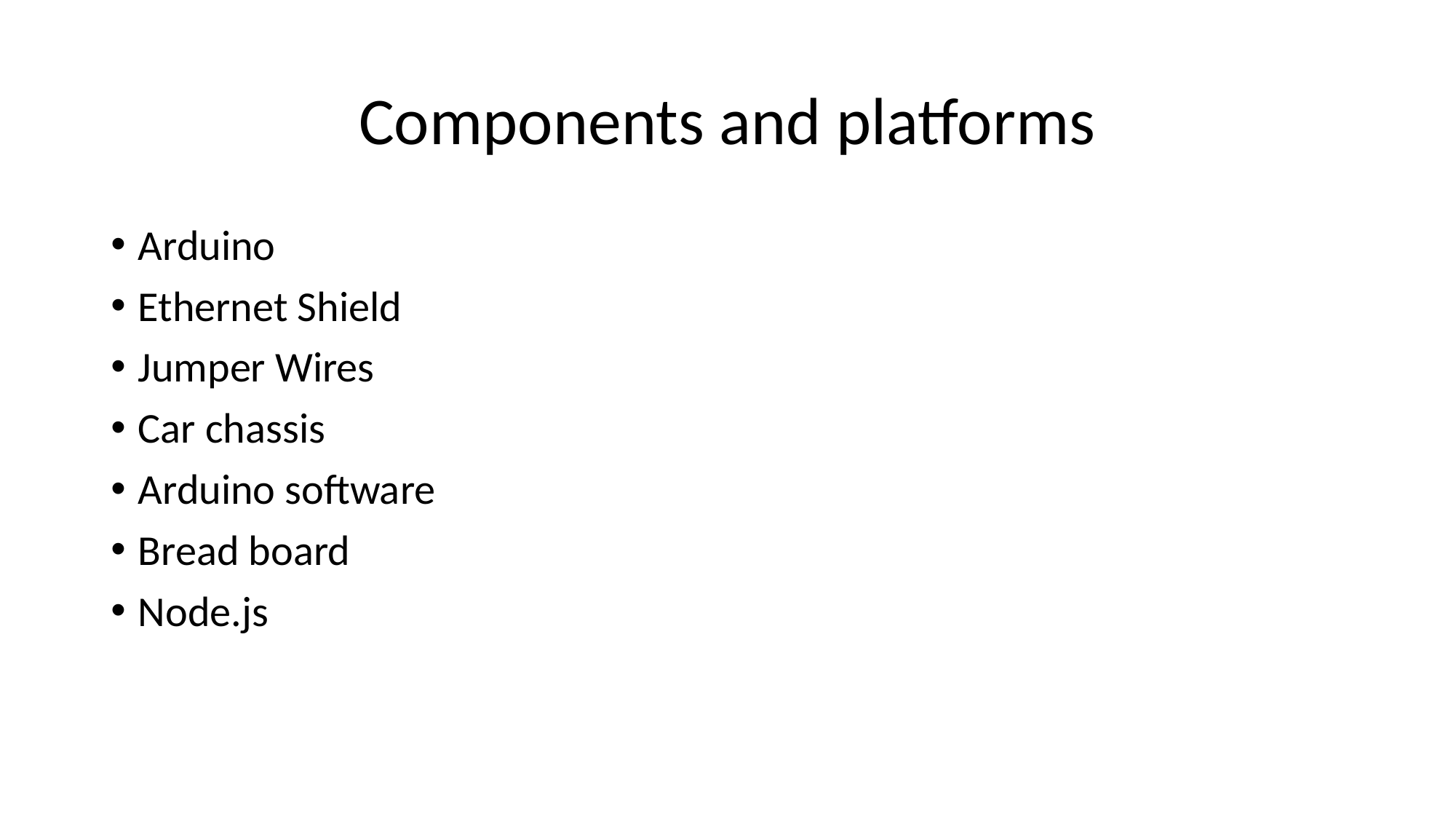

# Components and platforms
Arduino
Ethernet Shield
Jumper Wires
Car chassis
Arduino software
Bread board
Node.js